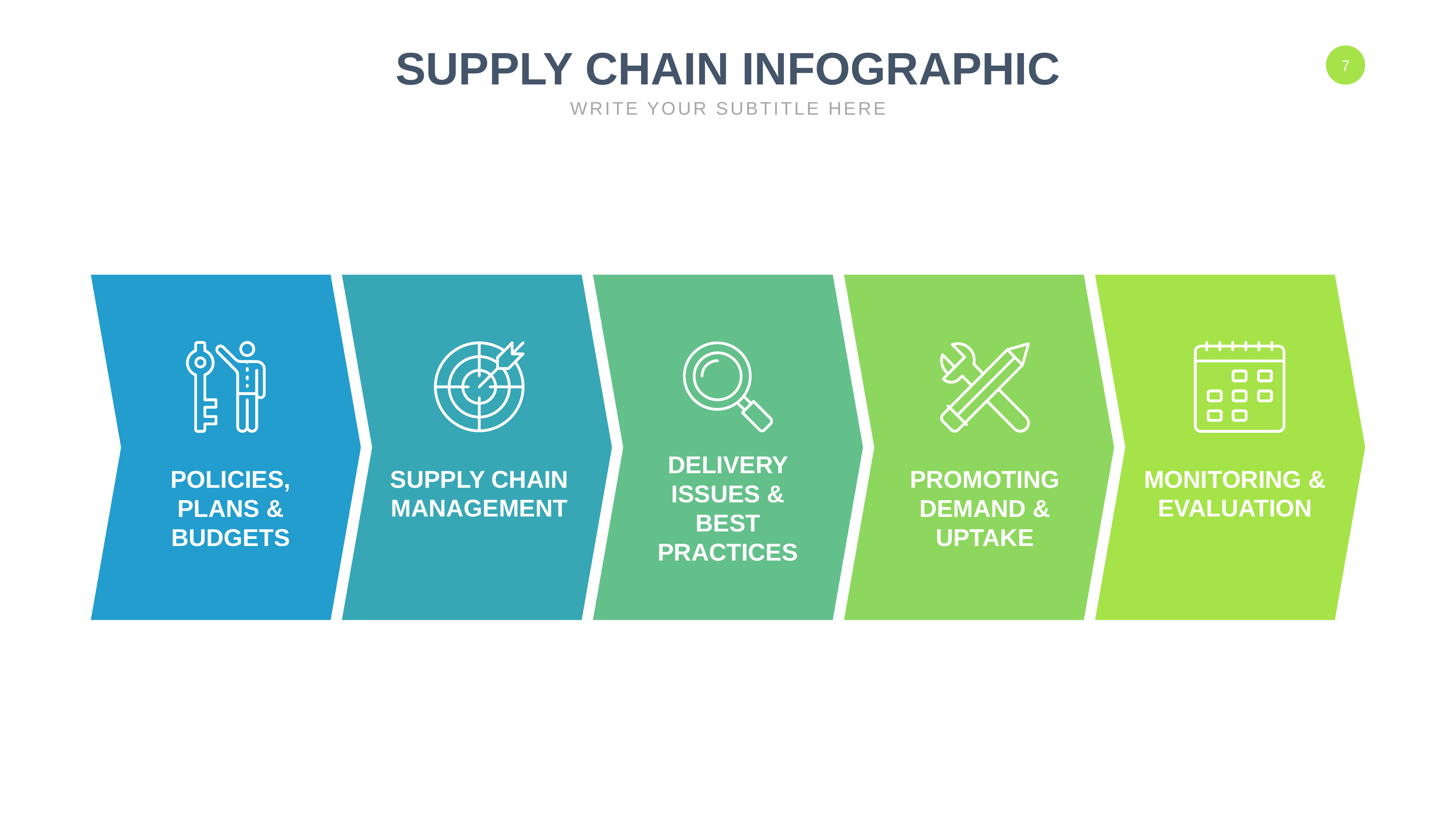

SUPPLY CHAIN INFOGRAPHIC
WRITE YOUR SUBTITLE HERE

POLICIES, PLANS & BUDGETS
SUPPLY CHAIN MANAGEMENT
DELIVERY ISSUES & BEST PRACTICES
PROMOTING DEMAND & UPTAKE
MONITORING & EVALUATION